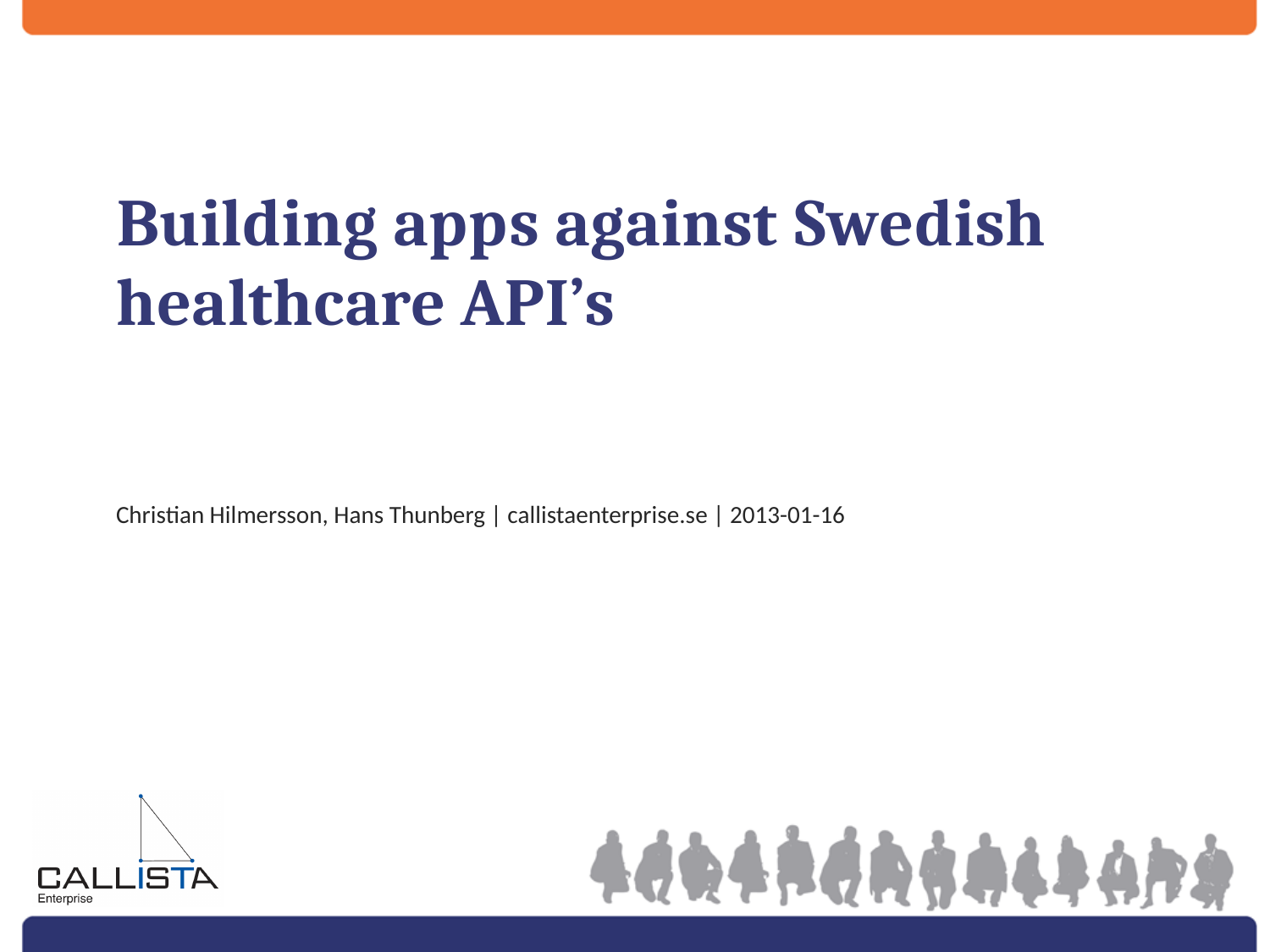

# Building apps against Swedish healthcare API’s

Christian Hilmersson, Hans Thunberg | callistaenterprise.se | 2013-01-16